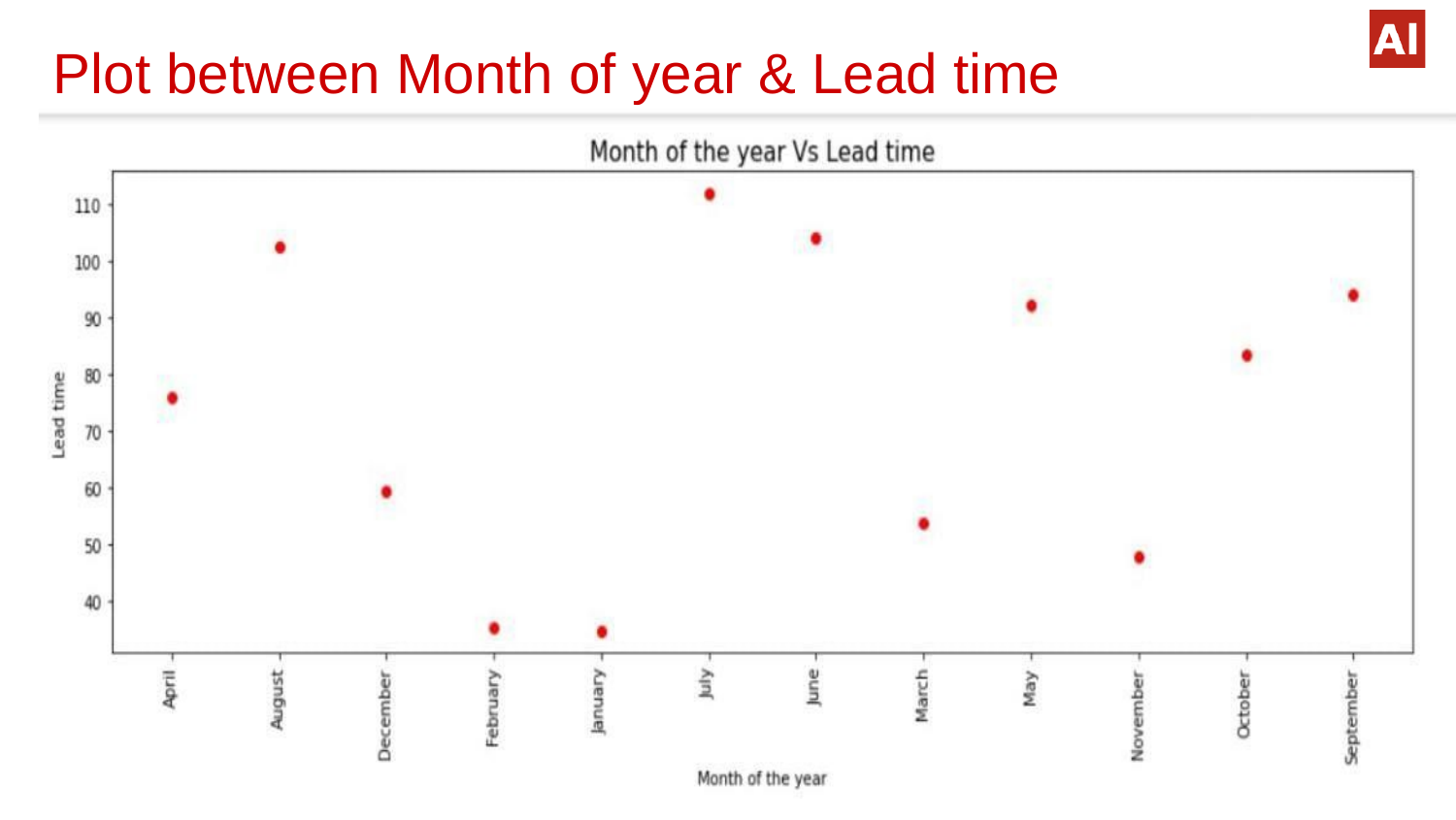

# Plot between Month of year & Lead time